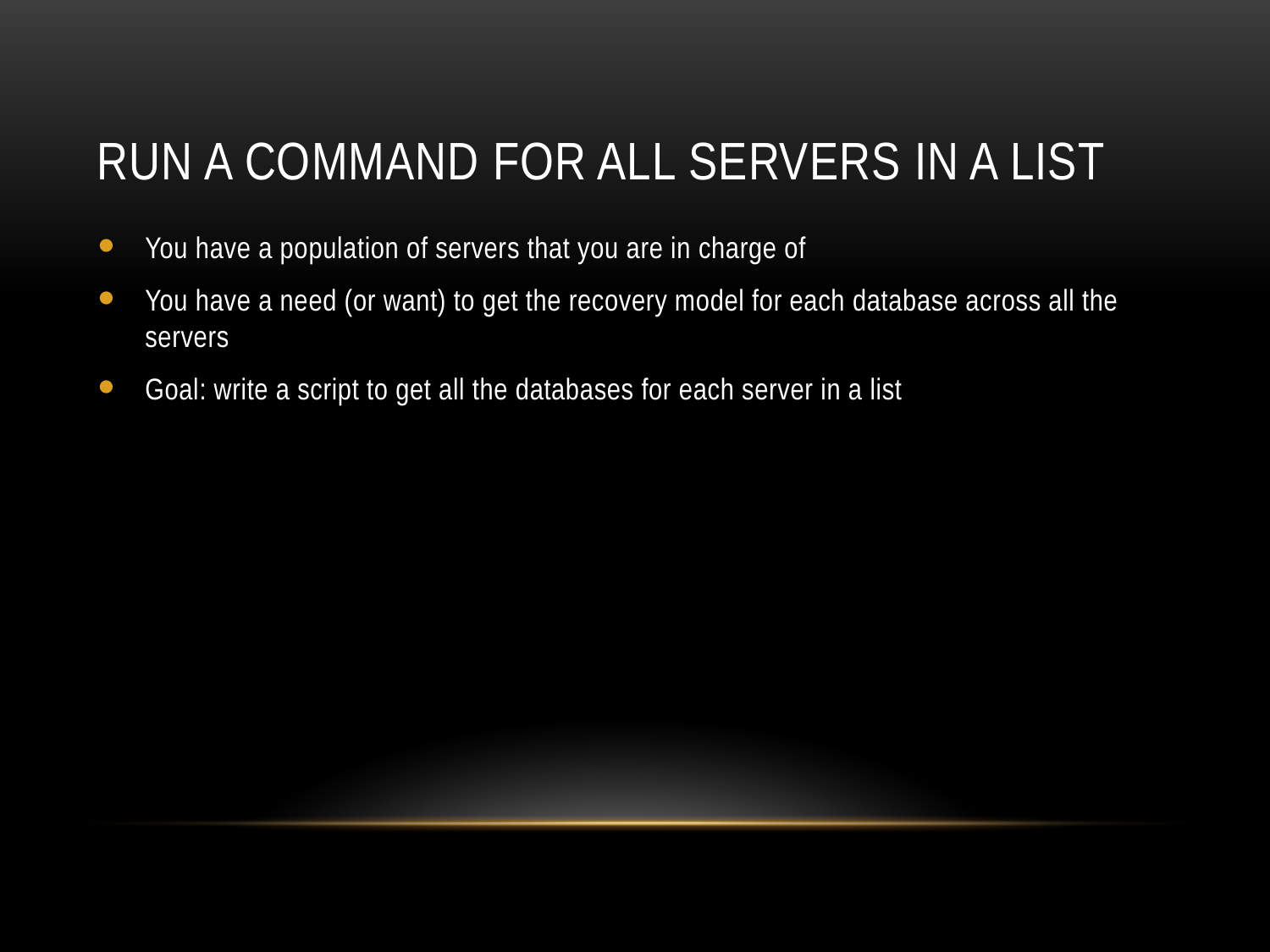

# Run a command for all servers in a list
You have a population of servers that you are in charge of
You have a need (or want) to get the recovery model for each database across all the servers
Goal: write a script to get all the databases for each server in a list